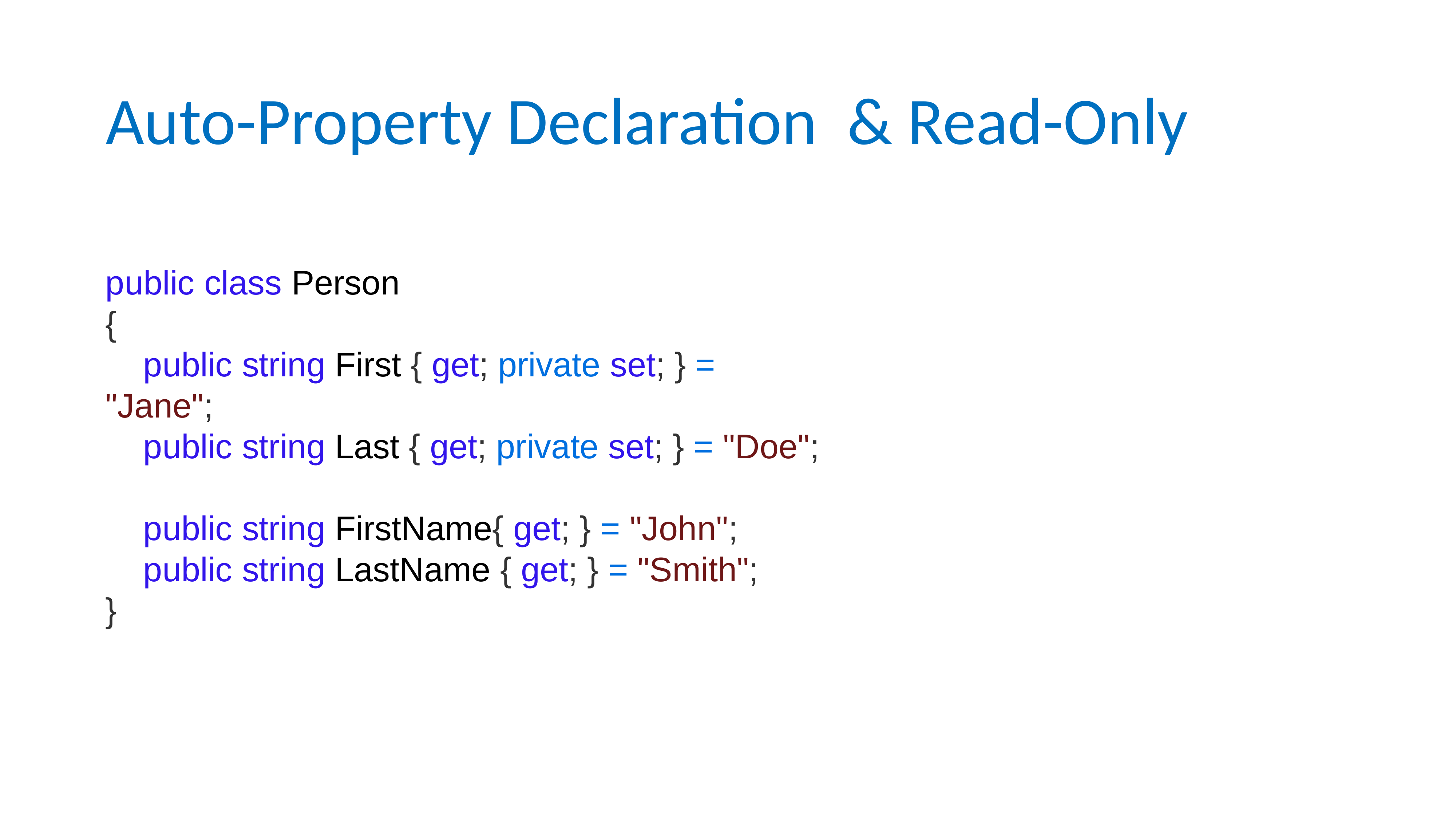

# Auto-Property Declaration  & Read-Only
public class Person
{
    public string First { get; private set; } = "Jane";
    public string Last { get; private set; } = "Doe";

    public string FirstName{ get; } = "John";
    public string LastName { get; } = "Smith";
}